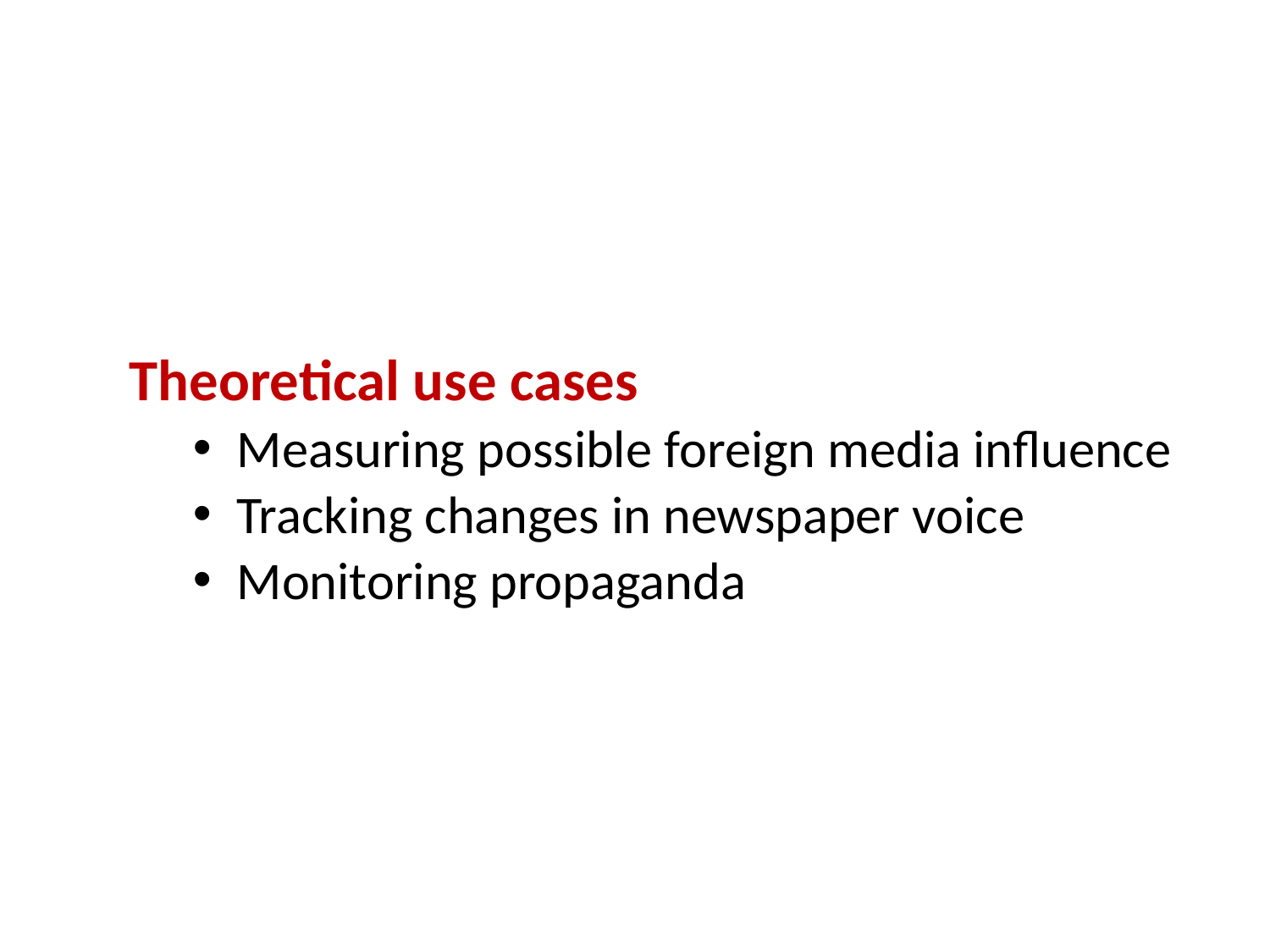

Theoretical use cases
 Measuring possible foreign media influence
 Tracking changes in newspaper voice
 Monitoring propaganda